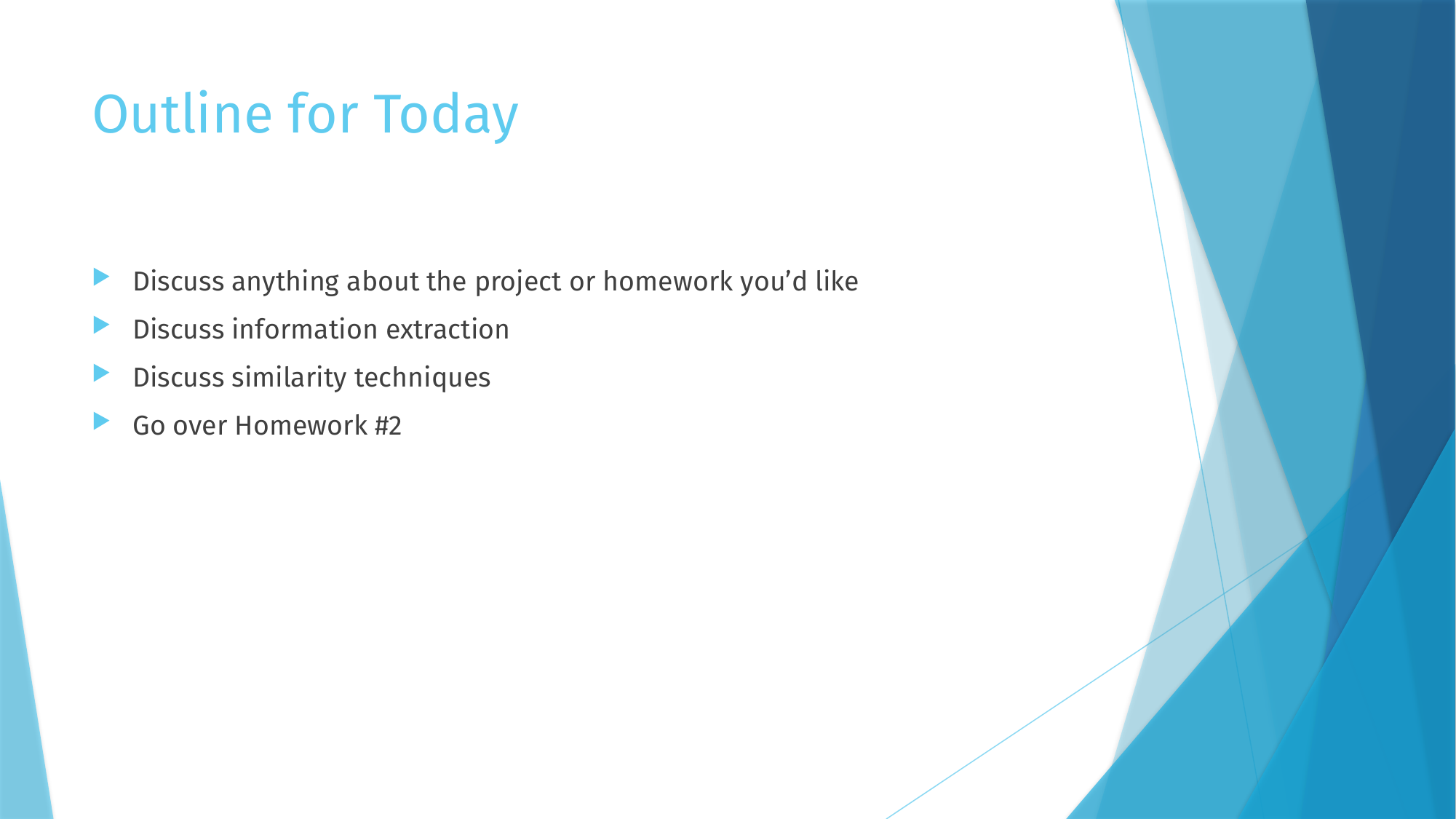

# Outline for Today
Discuss anything about the project or homework you’d like
Discuss information extraction
Discuss similarity techniques
Go over Homework #2